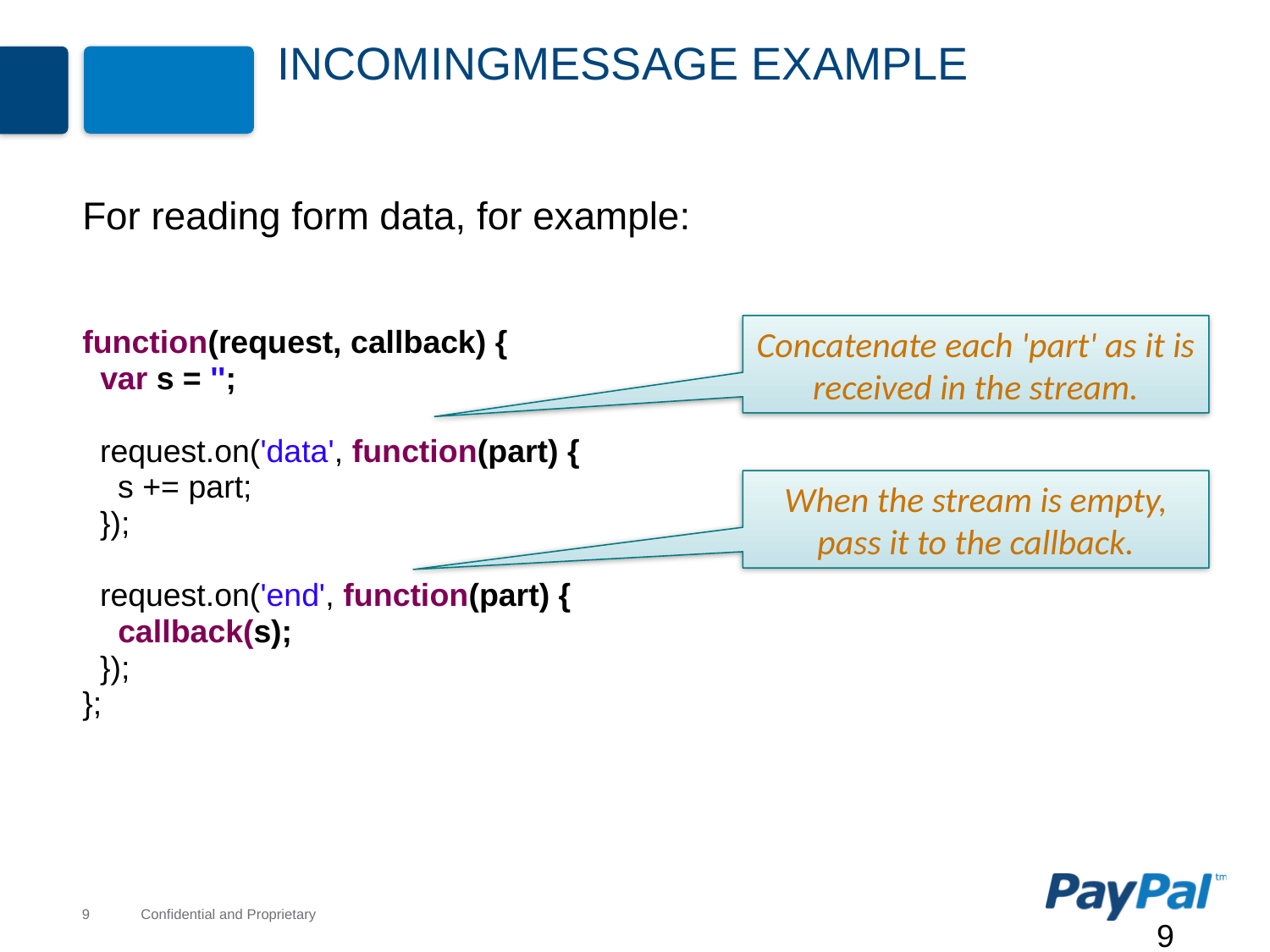

# IncomingMessage Example
For reading form data, for example:

function(request, callback) {
  var s = '';
  request.on('data', function(part) {
    s += part;
  });
  request.on('end', function(part) {
    callback(s);
  });
};

Concatenate each 'part' as it is received in the stream.
When the stream is empty, pass it to the callback.
9